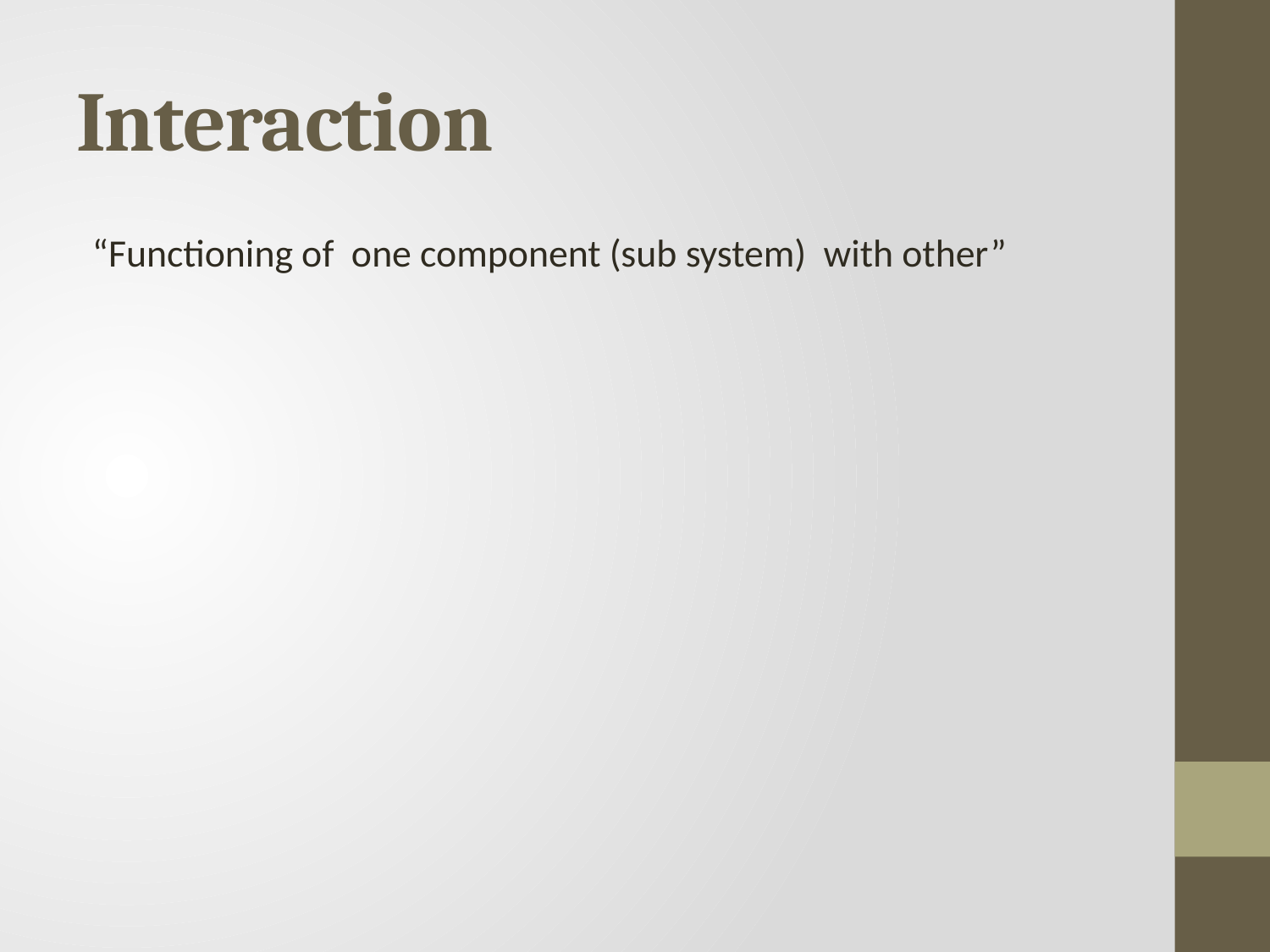

# Interaction
“Functioning of  one component (sub system)  with other”